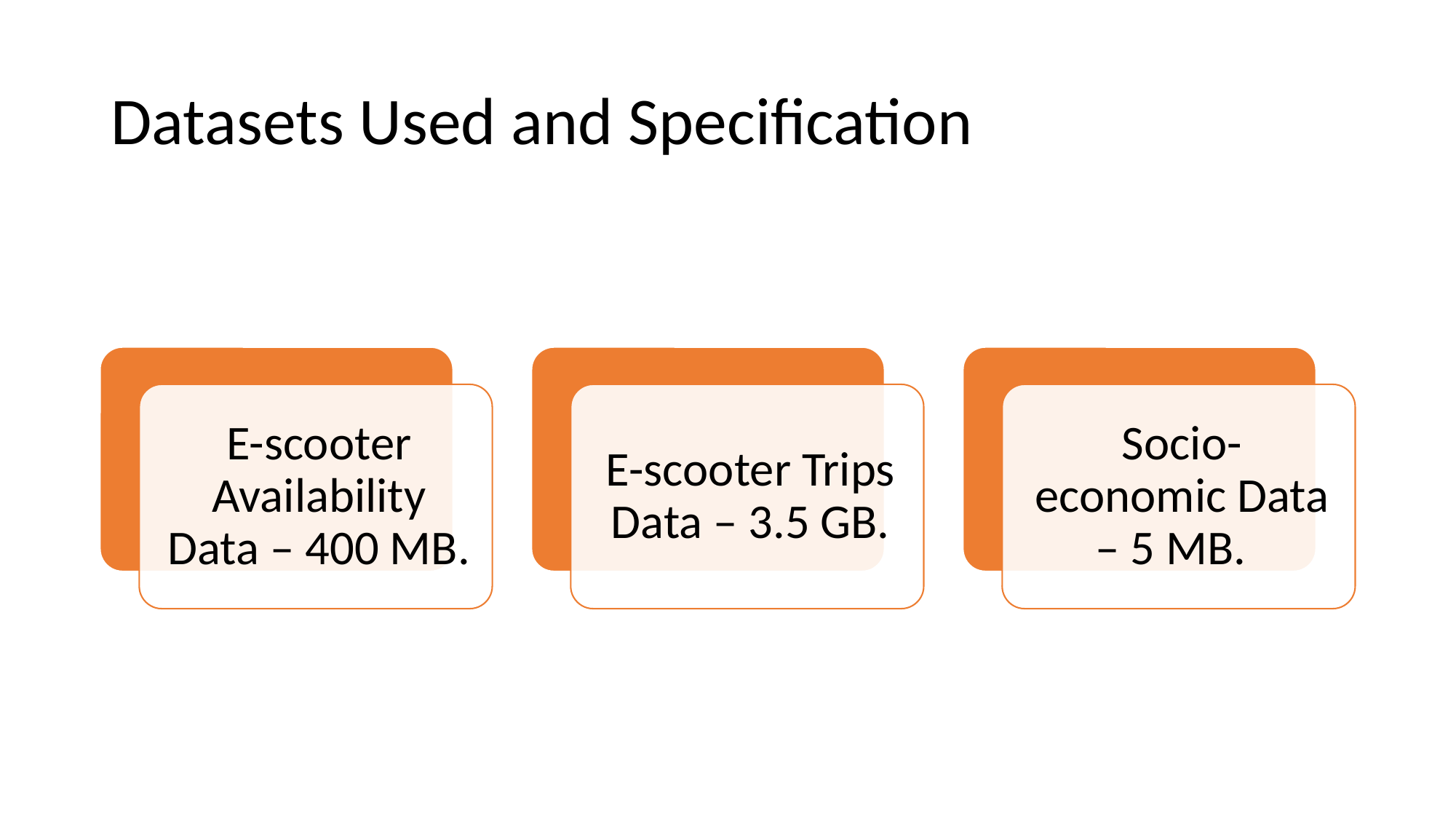

# Datasets Used and Specification
E-scooter Availability Data – 400 MB.
E-scooter Trips Data – 3.5 GB.
Socio-economic Data – 5 MB.